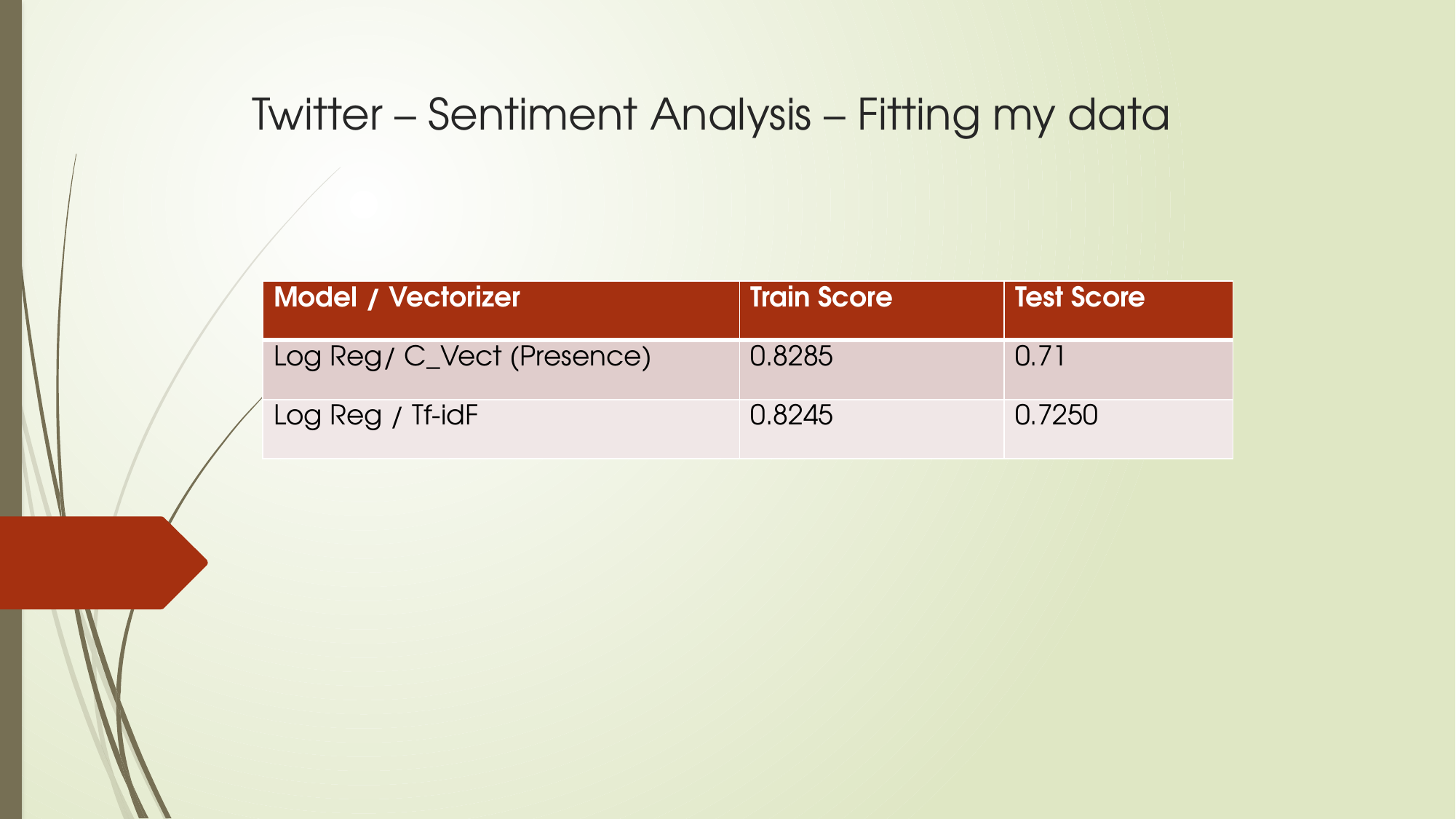

Twitter – Sentiment Analysis – Fitting my data
| Model / Vectorizer | Train Score | Test Score |
| --- | --- | --- |
| Log Reg/ C\_Vect (Presence) | 0.8285 | 0.71 |
| Log Reg / Tf-idF | 0.8245 | 0.7250 |